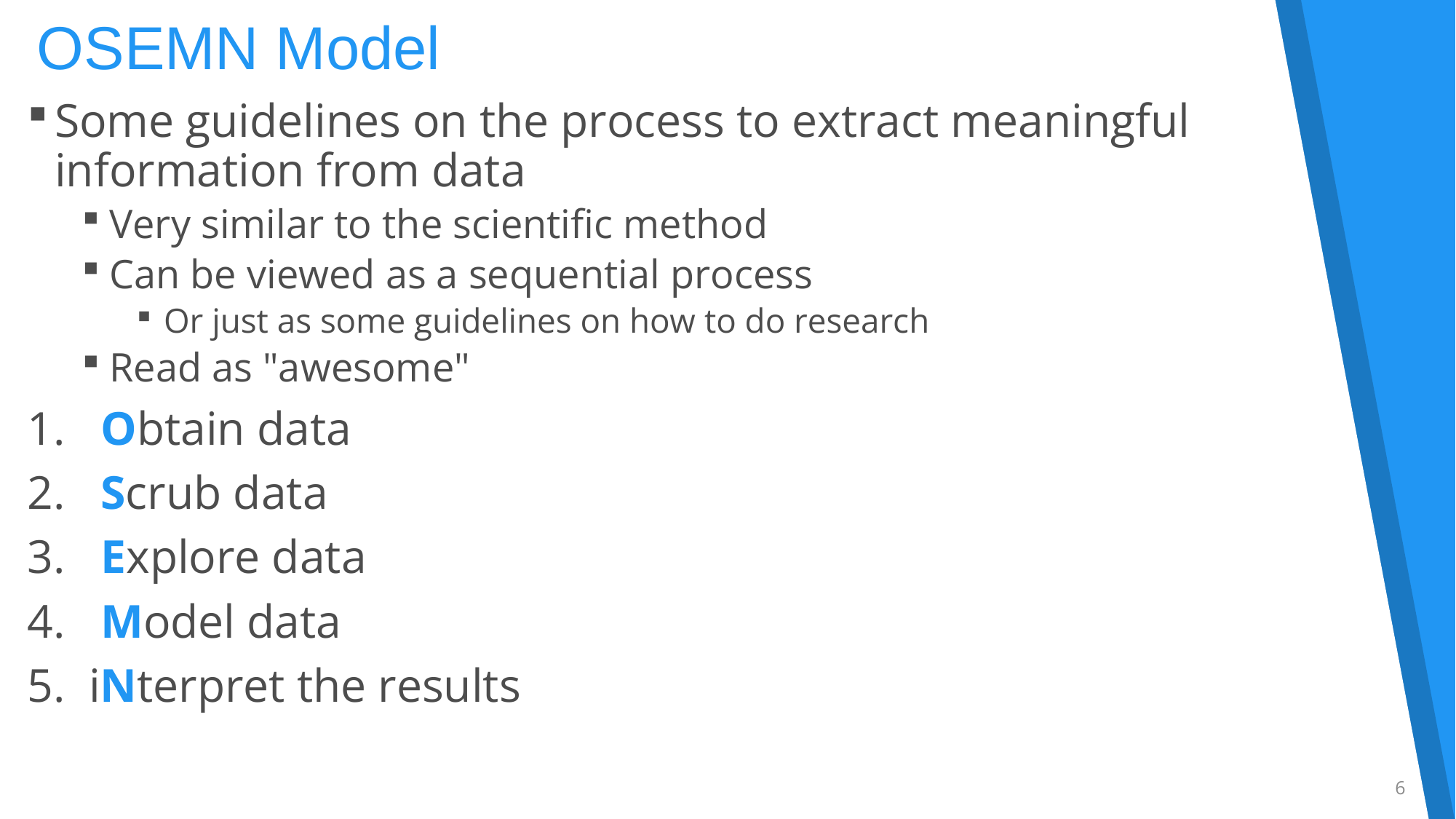

# OSEMN Model
Some guidelines on the process to extract meaningful information from data
Very similar to the scientific method
Can be viewed as a sequential process
Or just as some guidelines on how to do research
Read as "awesome"
 Obtain data
 Scrub data
 Explore data
 Model data
iNterpret the results

6